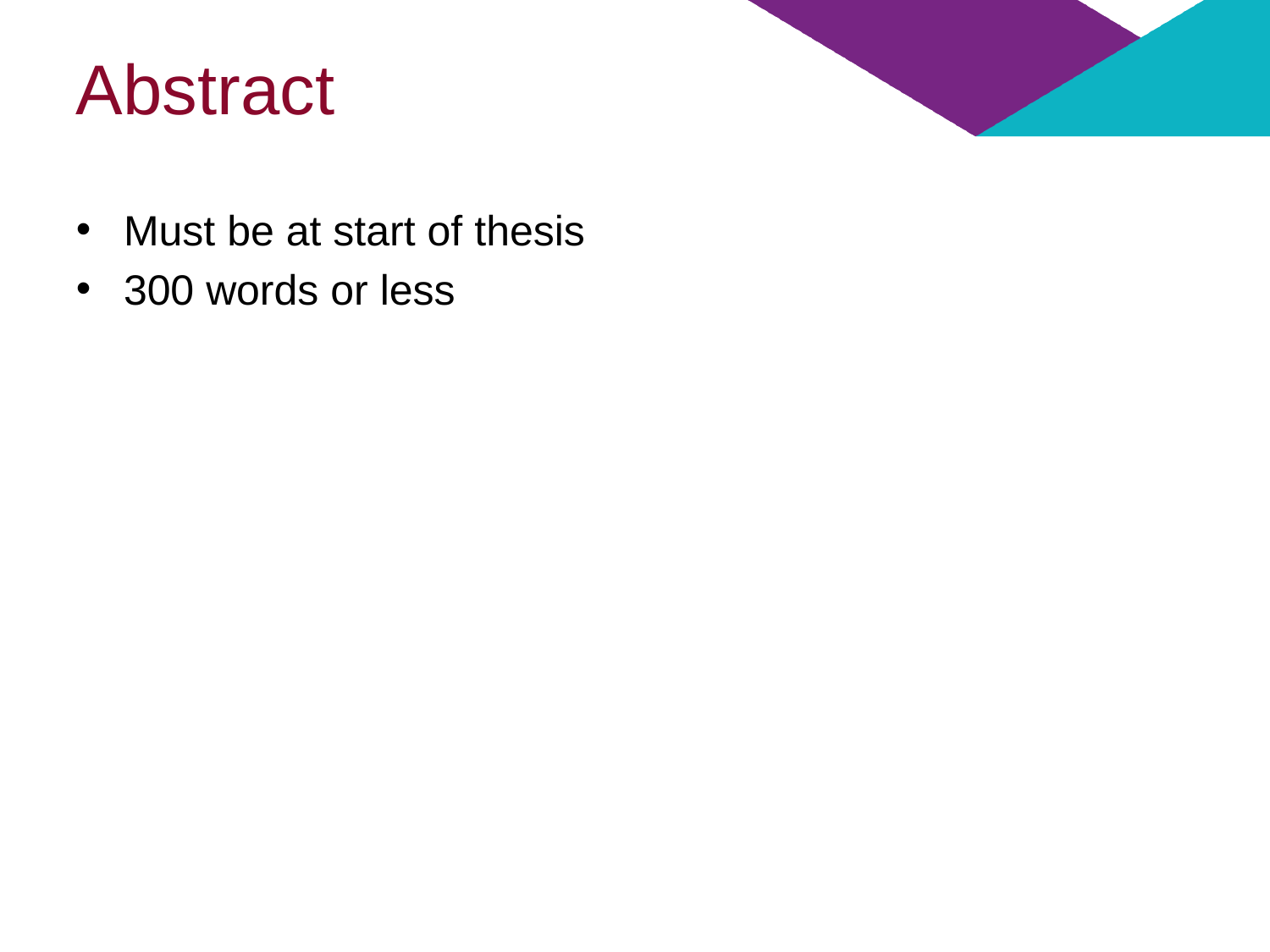

# Abstract
Must be at start of thesis
300 words or less